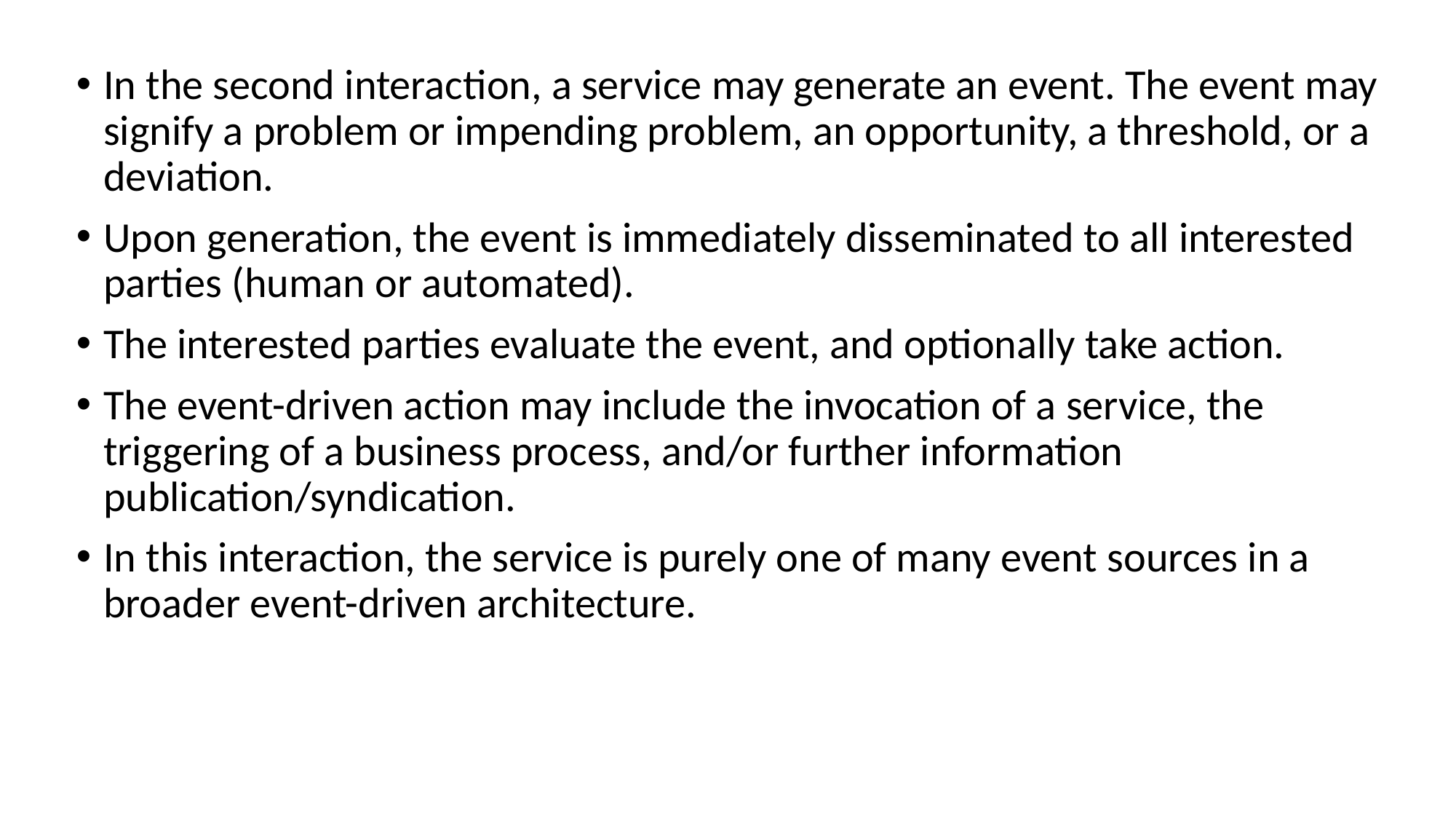

In the second interaction, a service may generate an event. The event may signify a problem or impending problem, an opportunity, a threshold, or a deviation.
Upon generation, the event is immediately disseminated to all interested parties (human or automated).
The interested parties evaluate the event, and optionally take action.
The event-driven action may include the invocation of a service, the triggering of a business process, and/or further information publication/syndication.
In this interaction, the service is purely one of many event sources in a broader event-driven architecture.